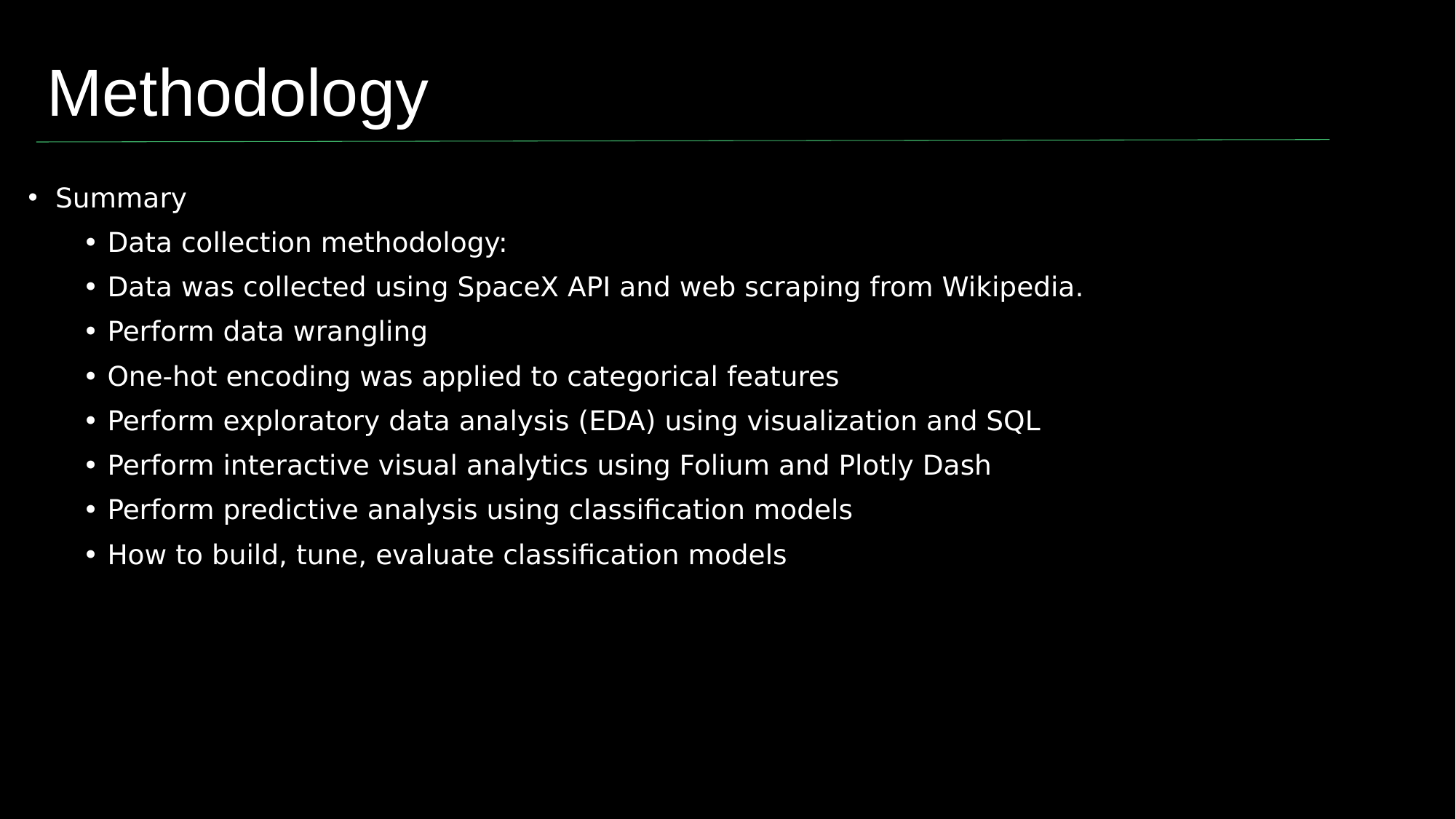

# Methodology

Summary
  • Data collection methodology:
  • Data was collected using SpaceX API and web scraping from Wikipedia.
  • Perform data wrangling
  • One-hot encoding was applied to categorical features
  • Perform exploratory data analysis (EDA) using visualization and SQL
  • Perform interactive visual analytics using Folium and Plotly Dash
  • Perform predictive analysis using classification models
  • How to build, tune, evaluate classification models